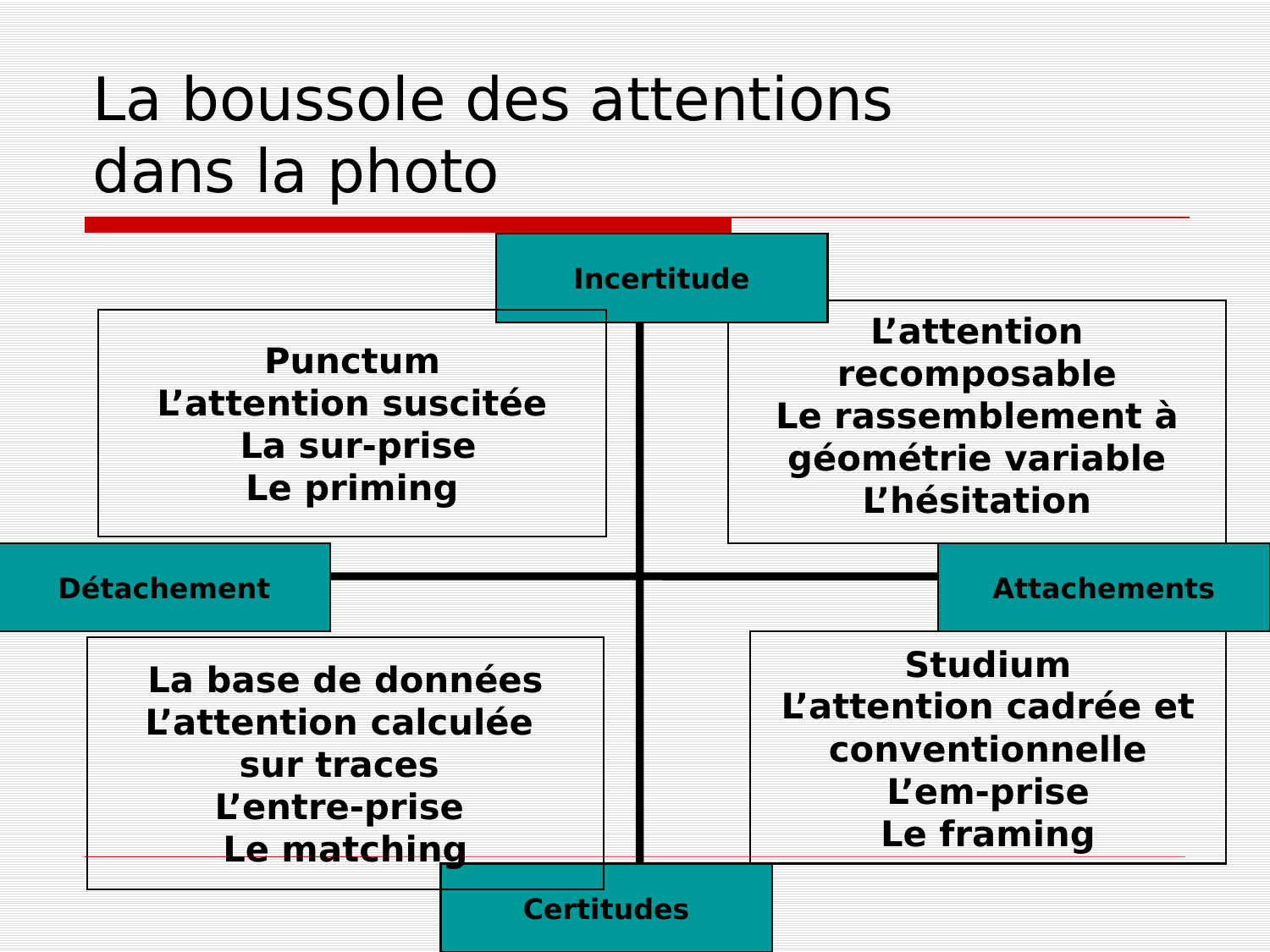

# La boussole des attentions dans la photo

Incertitude

L’attention recomposable
Le rassemblement à géométrie variable
L’hésitation

Punctum
L’attention suscitée
 La sur-prise
Le priming
Détachement
Attachements

Studium
L’attention cadrée et conventionnelle
L’em-prise
Le framing
La base de données
L’attention calculée
sur traces
L’entre-prise
Le matching
Certitudes